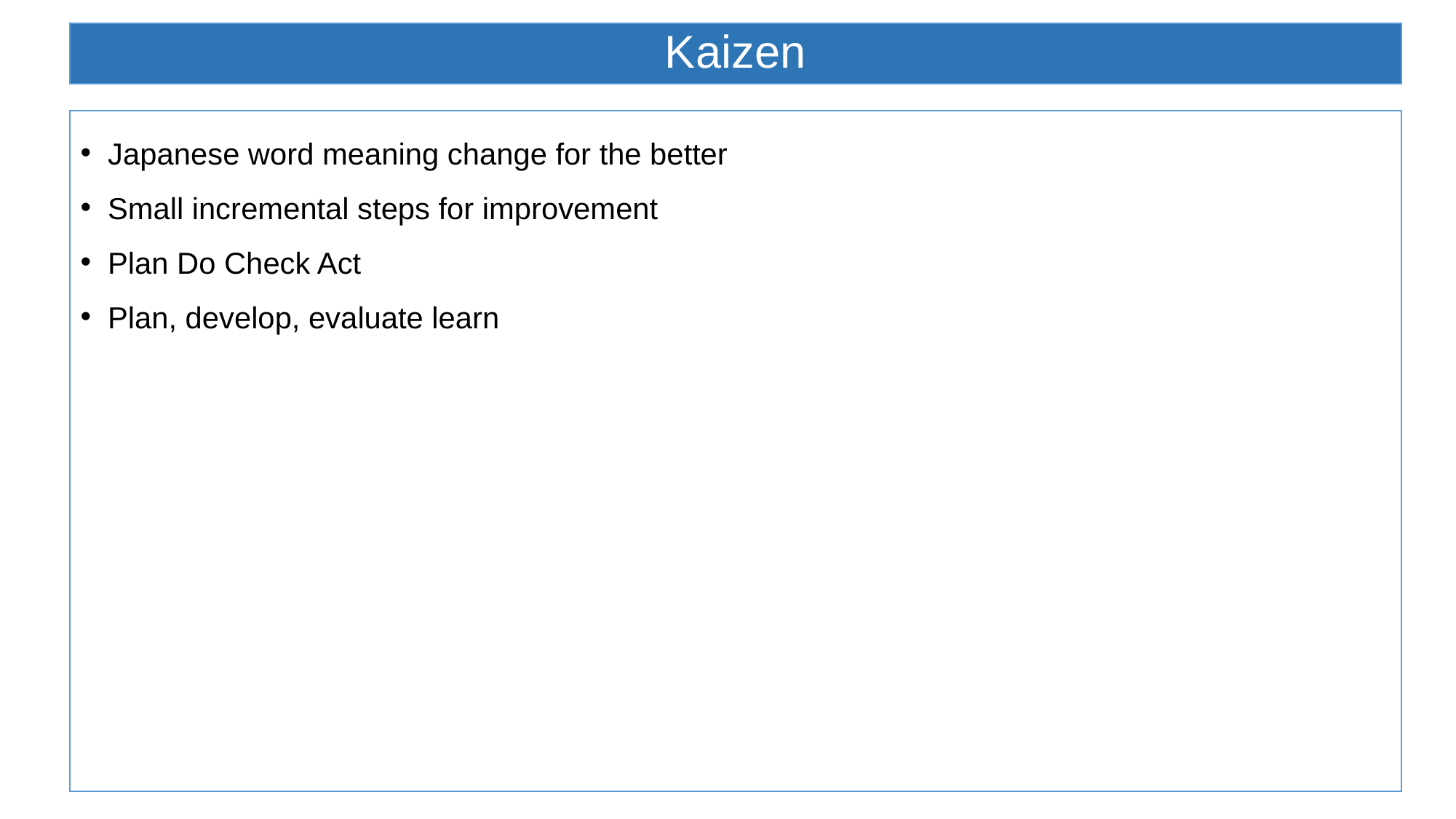

# Kaizen
Japanese word meaning change for the better
Small incremental steps for improvement
Plan Do Check Act
Plan, develop, evaluate learn